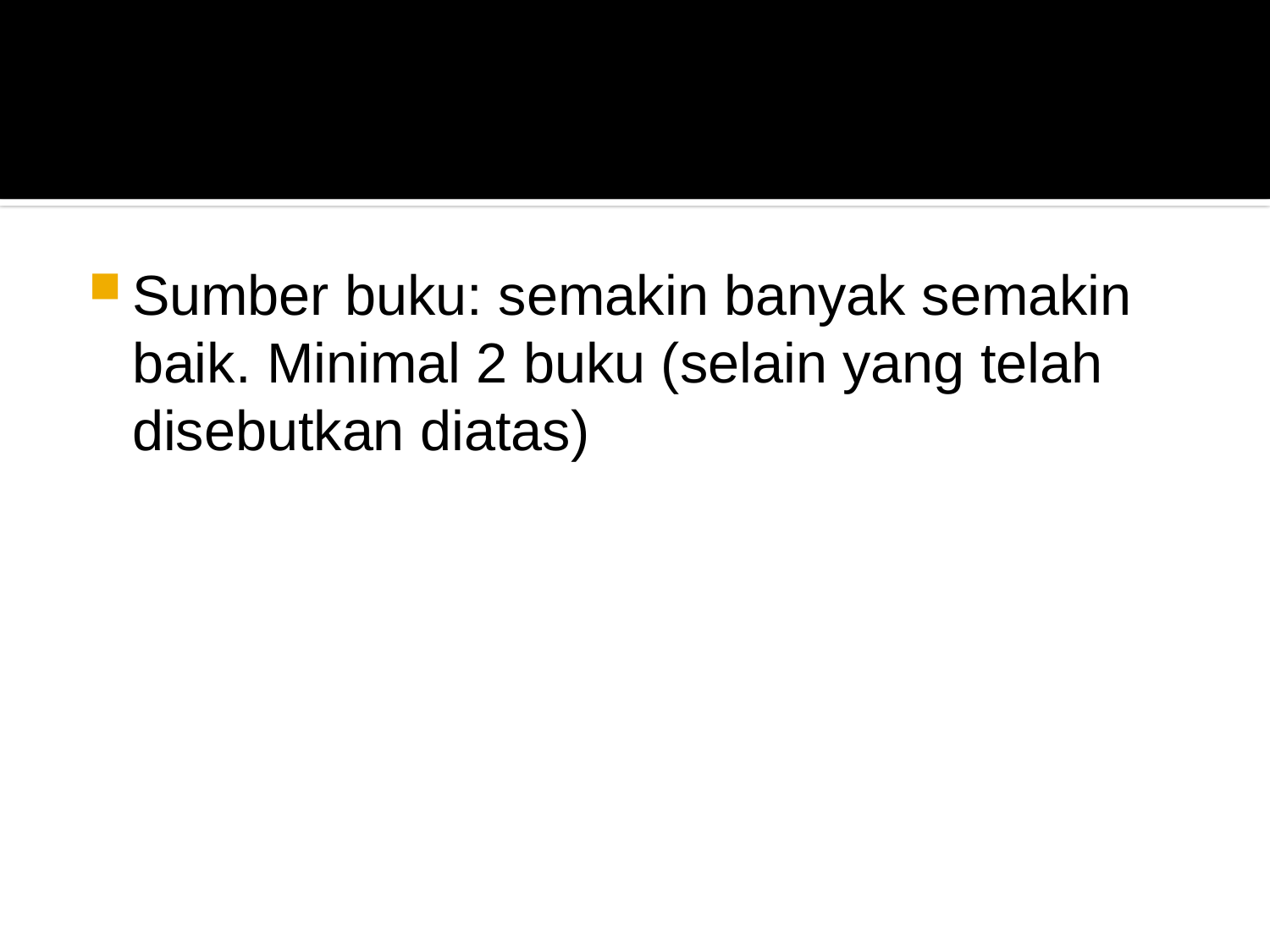

#
Sumber buku: semakin banyak semakin baik. Minimal 2 buku (selain yang telah disebutkan diatas)